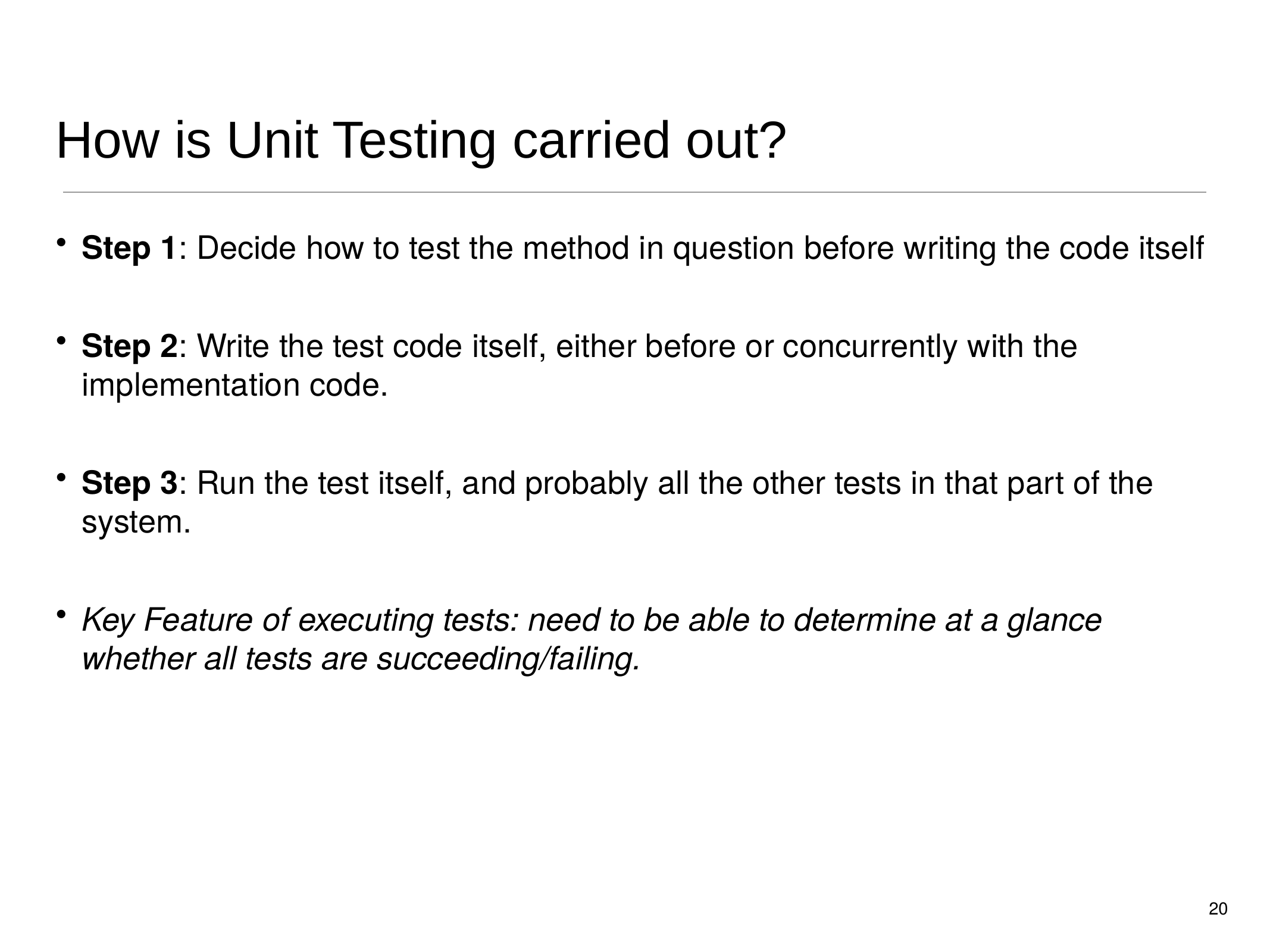

# How is Unit Testing carried out?
Step 1: Decide how to test the method in question before writing the code itself
Step 2: Write the test code itself, either before or concurrently with the implementation code.
Step 3: Run the test itself, and probably all the other tests in that part of the system.
Key Feature of executing tests: need to be able to determine at a glance whether all tests are succeeding/failing.
20